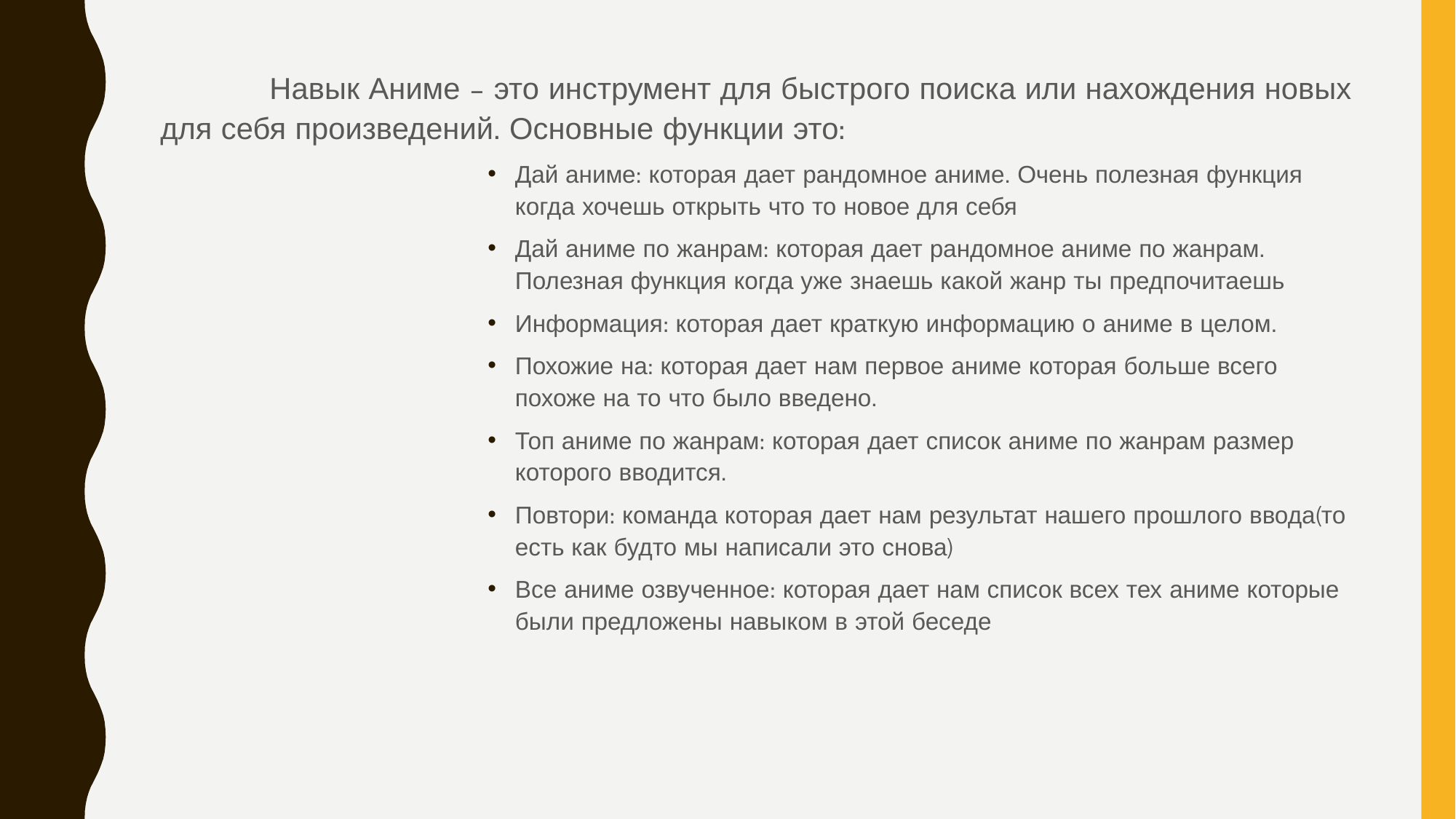

Навык Аниме – это инструмент для быстрого поиска или нахождения новых для себя произведений. Основные функции это:
Дай аниме: которая дает рандомное аниме. Очень полезная функция когда хочешь открыть что то новое для себя
Дай аниме по жанрам: которая дает рандомное аниме по жанрам. Полезная функция когда уже знаешь какой жанр ты предпочитаешь
Информация: которая дает краткую информацию о аниме в целом.
Похожие на: которая дает нам первое аниме которая больше всего похоже на то что было введено.
Топ аниме по жанрам: которая дает список аниме по жанрам размер которого вводится.
Повтори: команда которая дает нам результат нашего прошлого ввода(то есть как будто мы написали это снова)
Все аниме озвученное: которая дает нам список всех тех аниме которые были предложены навыком в этой беседе